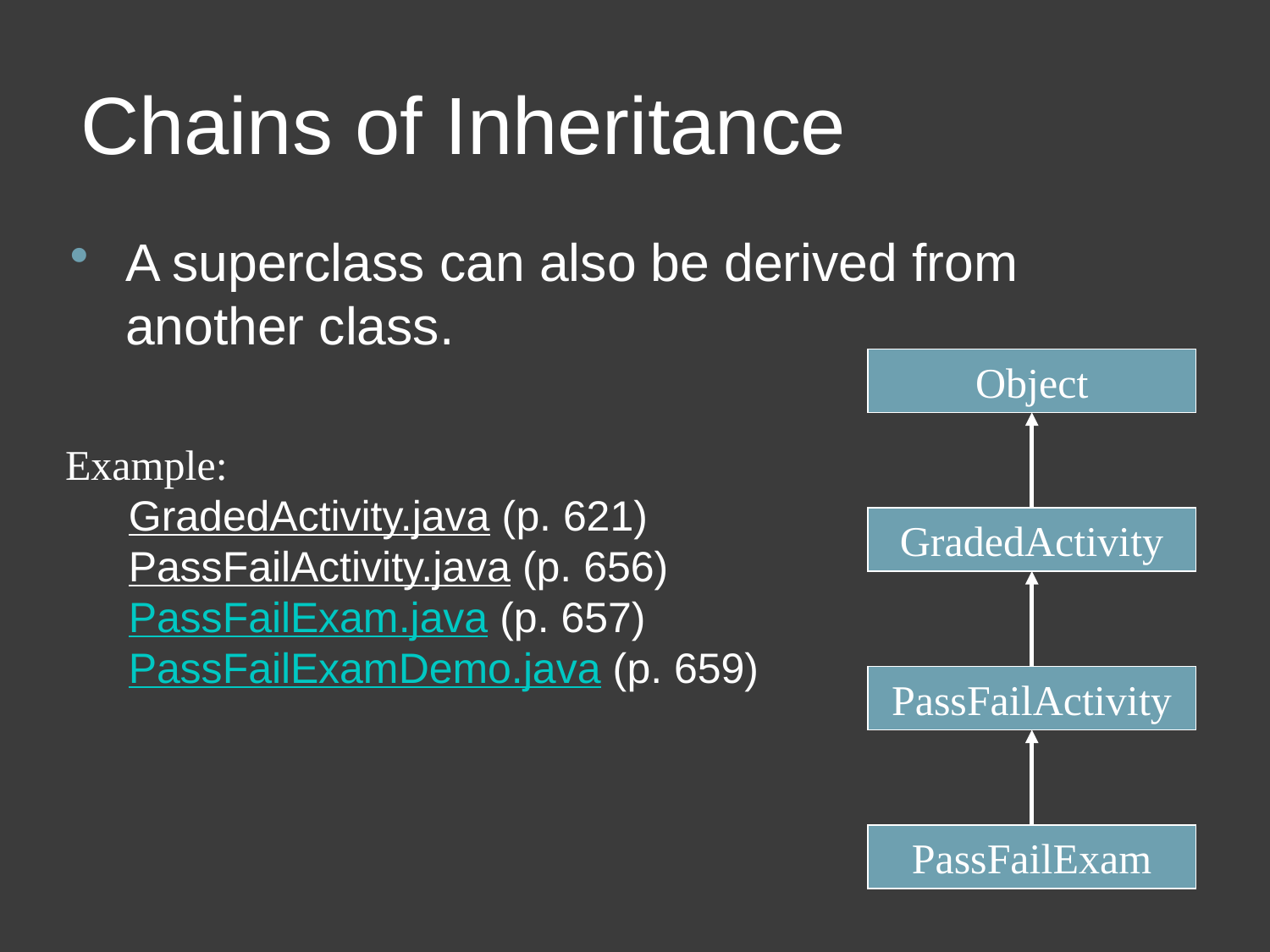

Chains of Inheritance
A superclass can also be derived from another class.
Object
GradedActivity
PassFailActivity
PassFailExam
Example:
GradedActivity.java (p. 621)
PassFailActivity.java (p. 656)
PassFailExam.java (p. 657)
PassFailExamDemo.java (p. 659)